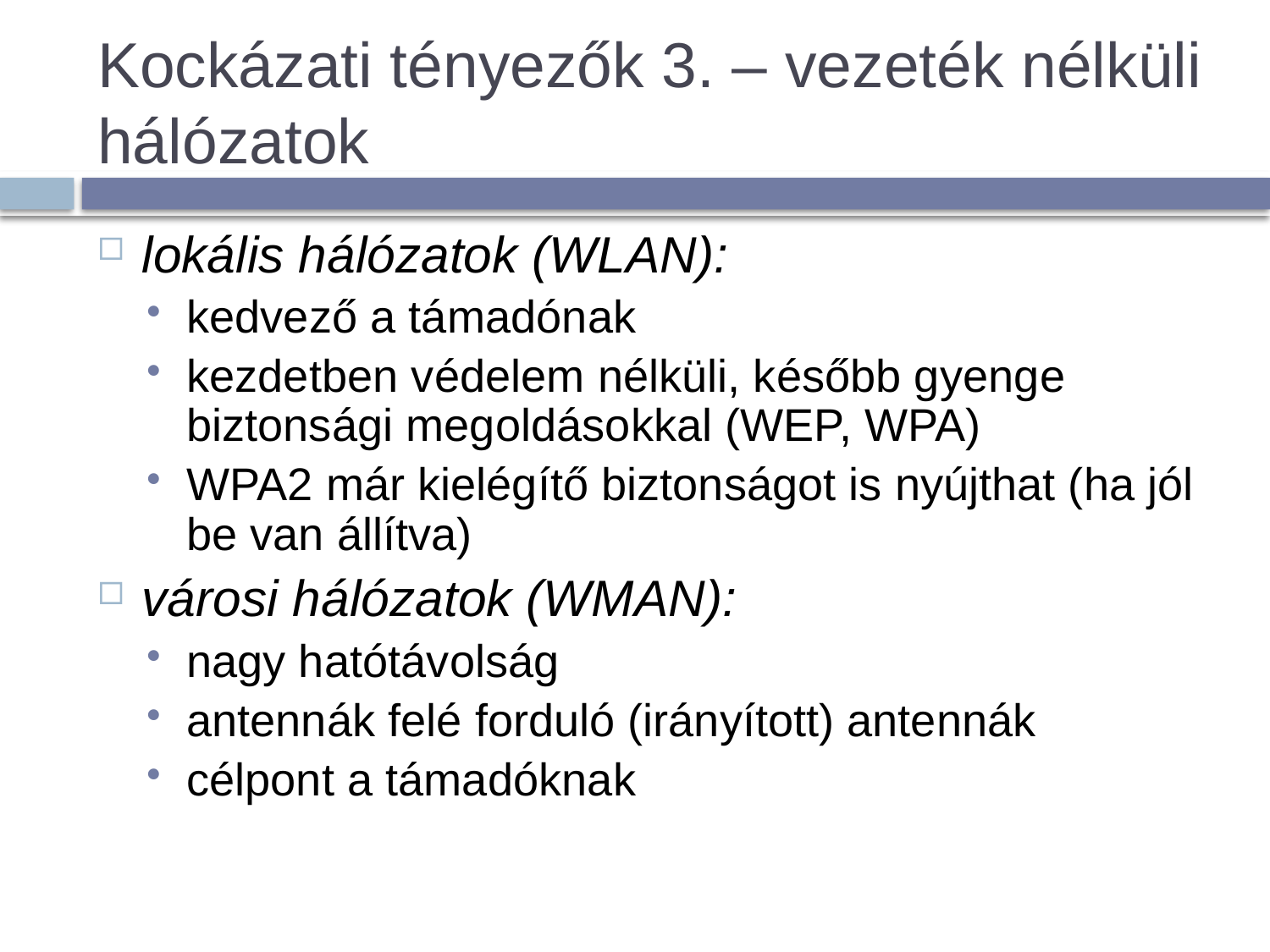

# Kockázati tényezők 3. – vezeték nélküli hálózatok
lokális hálózatok (WLAN):
kedvező a támadónak
kezdetben védelem nélküli, később gyenge biztonsági megoldásokkal (WEP, WPA)
WPA2 már kielégítő biztonságot is nyújthat (ha jól be van állítva)
városi hálózatok (WMAN):
nagy hatótávolság
antennák felé forduló (irányított) antennák
célpont a támadóknak